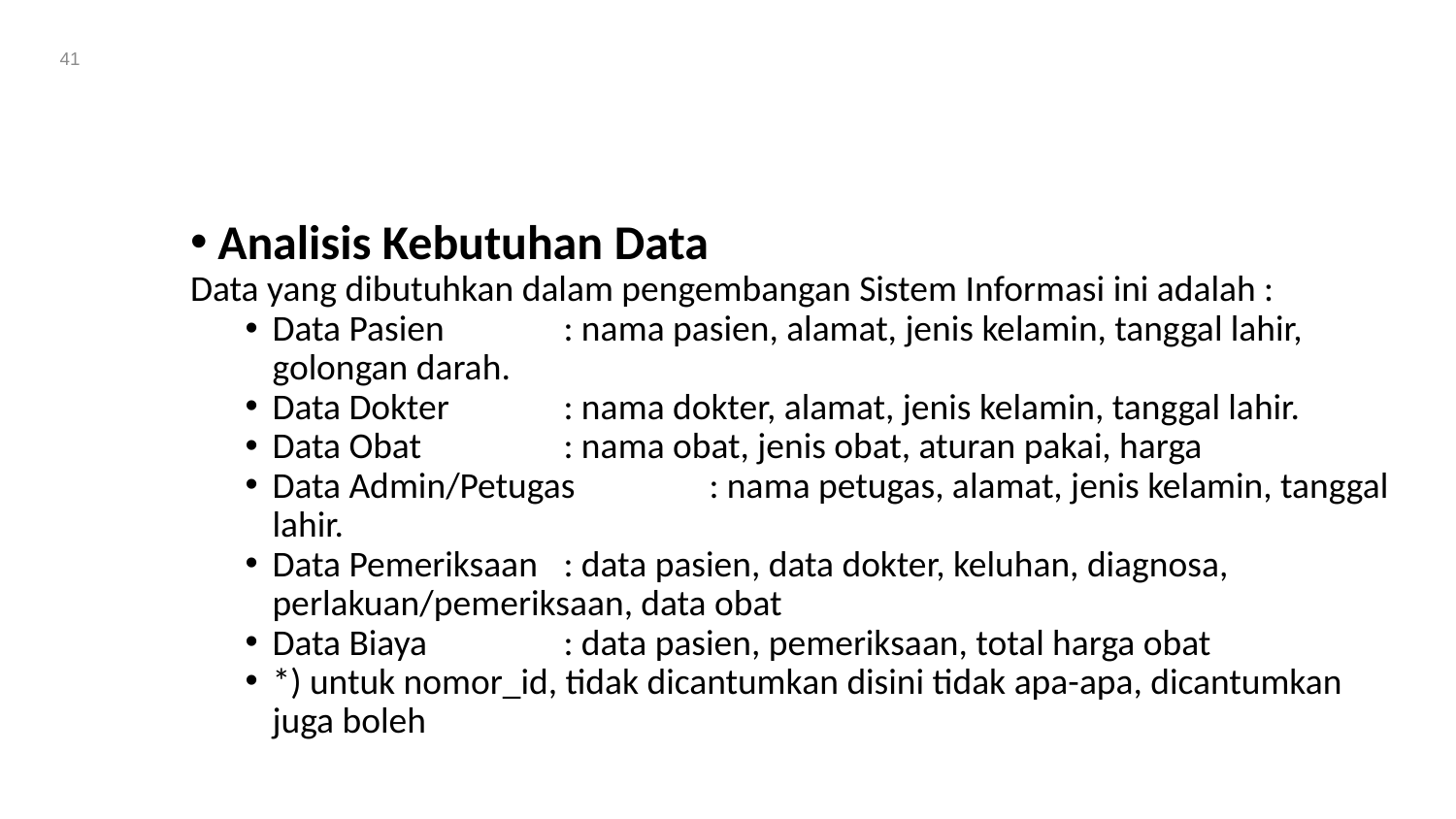

41
#
Analisis Kebutuhan Data
Data yang dibutuhkan dalam pengembangan Sistem Informasi ini adalah :
Data Pasien 	: nama pasien, alamat, jenis kelamin, tanggal lahir, golongan darah.
Data Dokter	: nama dokter, alamat, jenis kelamin, tanggal lahir.
Data Obat	: nama obat, jenis obat, aturan pakai, harga
Data Admin/Petugas	: nama petugas, alamat, jenis kelamin, tanggal lahir.
Data Pemeriksaan	: data pasien, data dokter, keluhan, diagnosa, perlakuan/pemeriksaan, data obat
Data Biaya	: data pasien, pemeriksaan, total harga obat
*) untuk nomor_id, tidak dicantumkan disini tidak apa-apa, dicantumkan juga boleh